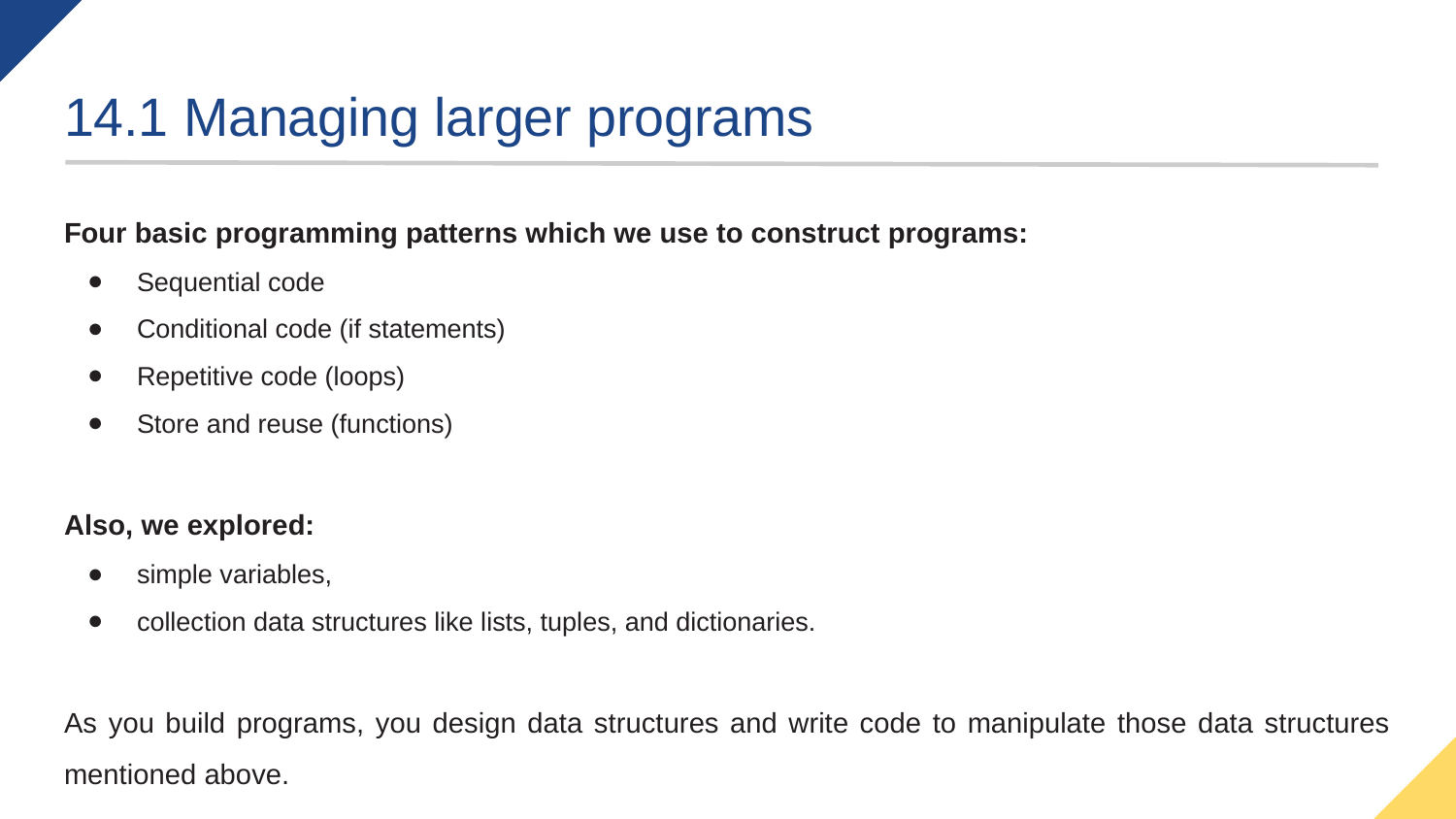

# 14.1 Managing larger programs

Four basic programming patterns which we use to construct programs:
Sequential code
Conditional code (if statements)
Repetitive code (loops)
Store and reuse (functions)

Also, we explored:
simple variables,
collection data structures like lists, tuples, and dictionaries.

As you build programs, you design data structures and write code to manipulate those data structures mentioned above.